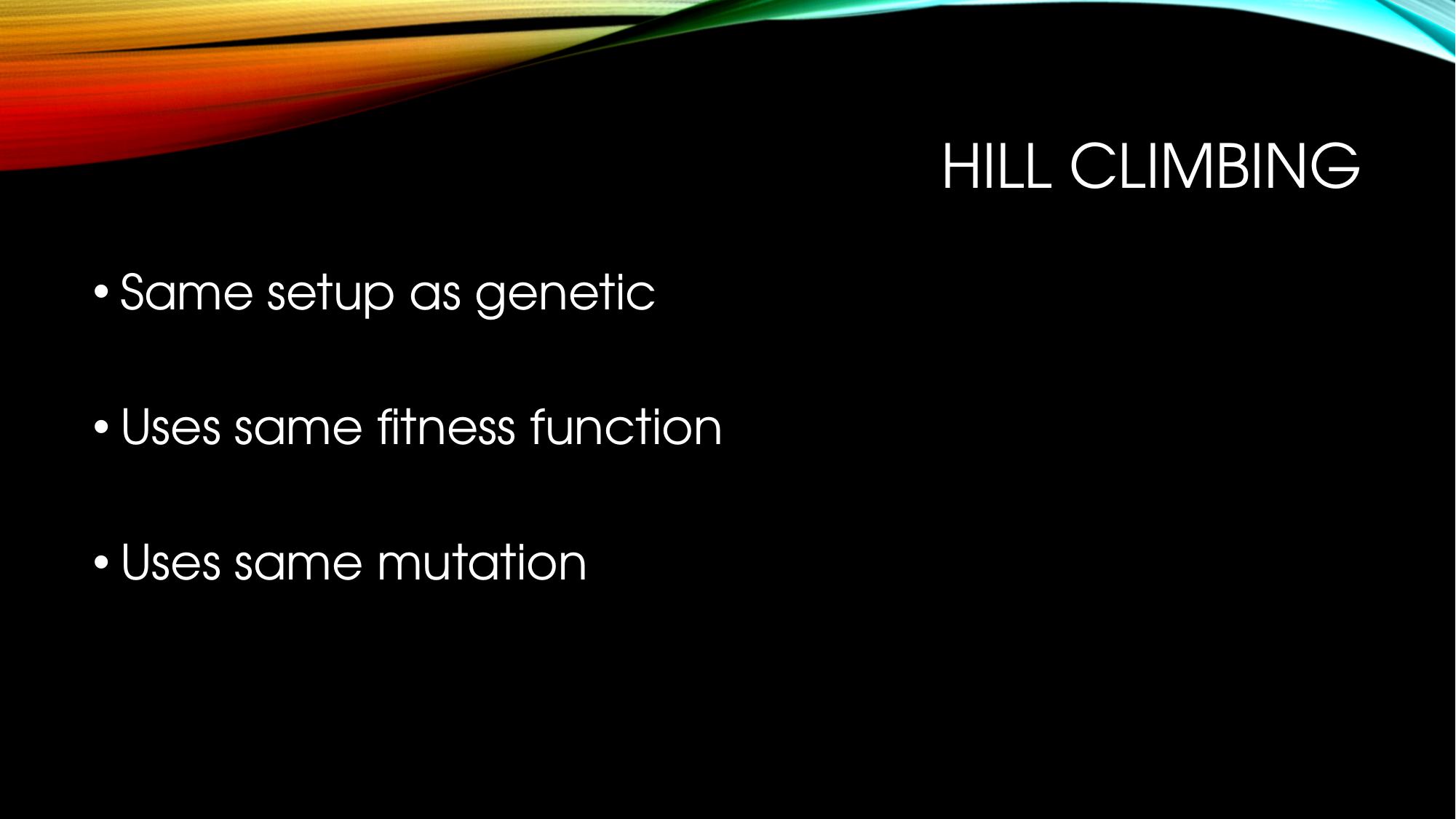

# Hill Climbing
Same setup as genetic

Uses same fitness function

Uses same mutation